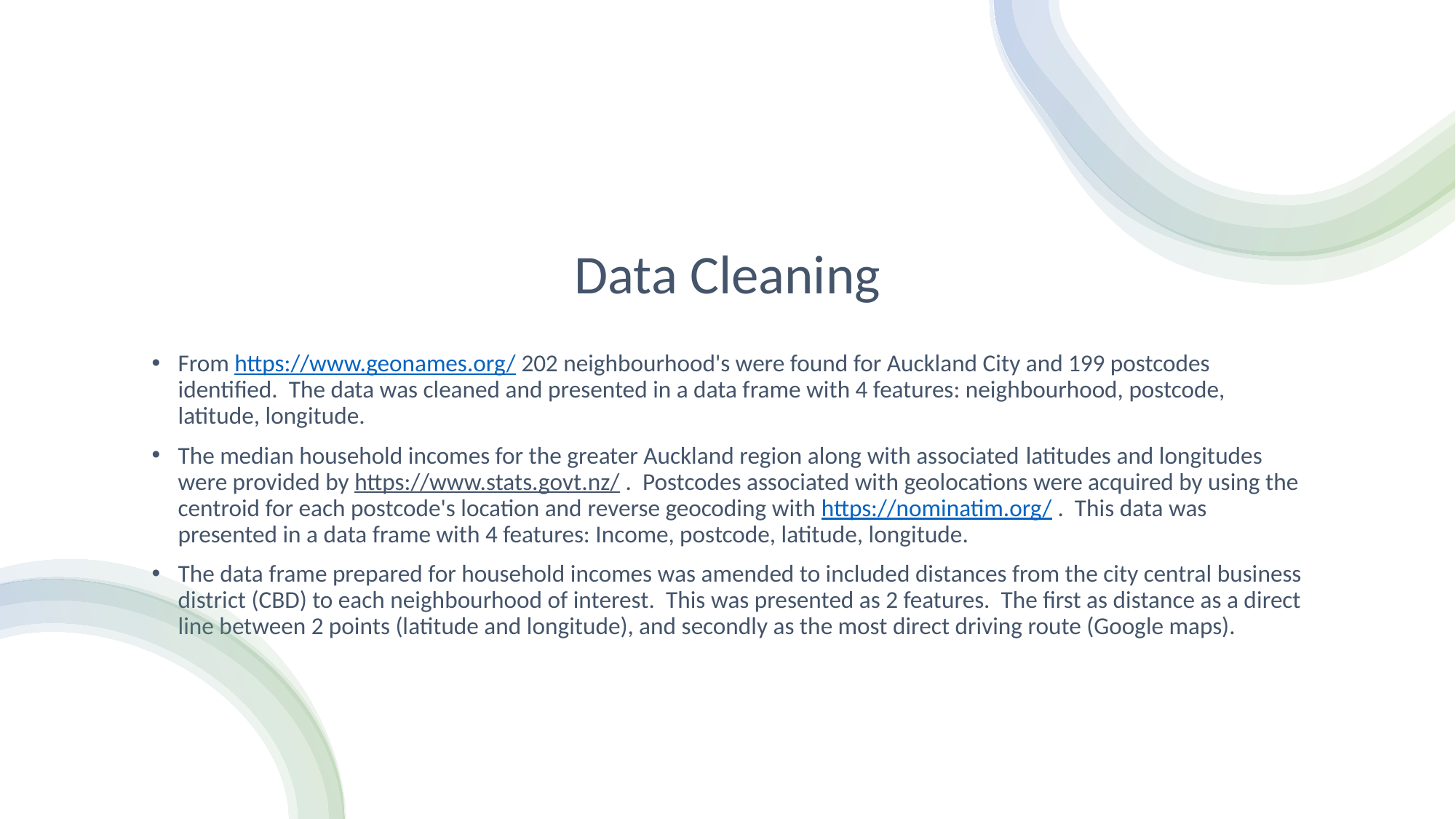

# Data Cleaning
From https://www.geonames.org/ 202 neighbourhood's were found for Auckland City and 199 postcodes identified.  The data was cleaned and presented in a data frame with 4 features: neighbourhood, postcode, latitude, longitude.
The median household incomes for the greater Auckland region along with associated latitudes and longitudes were provided by https://www.stats.govt.nz/ .  Postcodes associated with geolocations were acquired by using the centroid for each postcode's location and reverse geocoding with https://nominatim.org/ .  This data was presented in a data frame with 4 features: Income, postcode, latitude, longitude.
The data frame prepared for household incomes was amended to included distances from the city central business district (CBD) to each neighbourhood of interest.  This was presented as 2 features.  The first as distance as a direct line between 2 points (latitude and longitude), and secondly as the most direct driving route (Google maps).